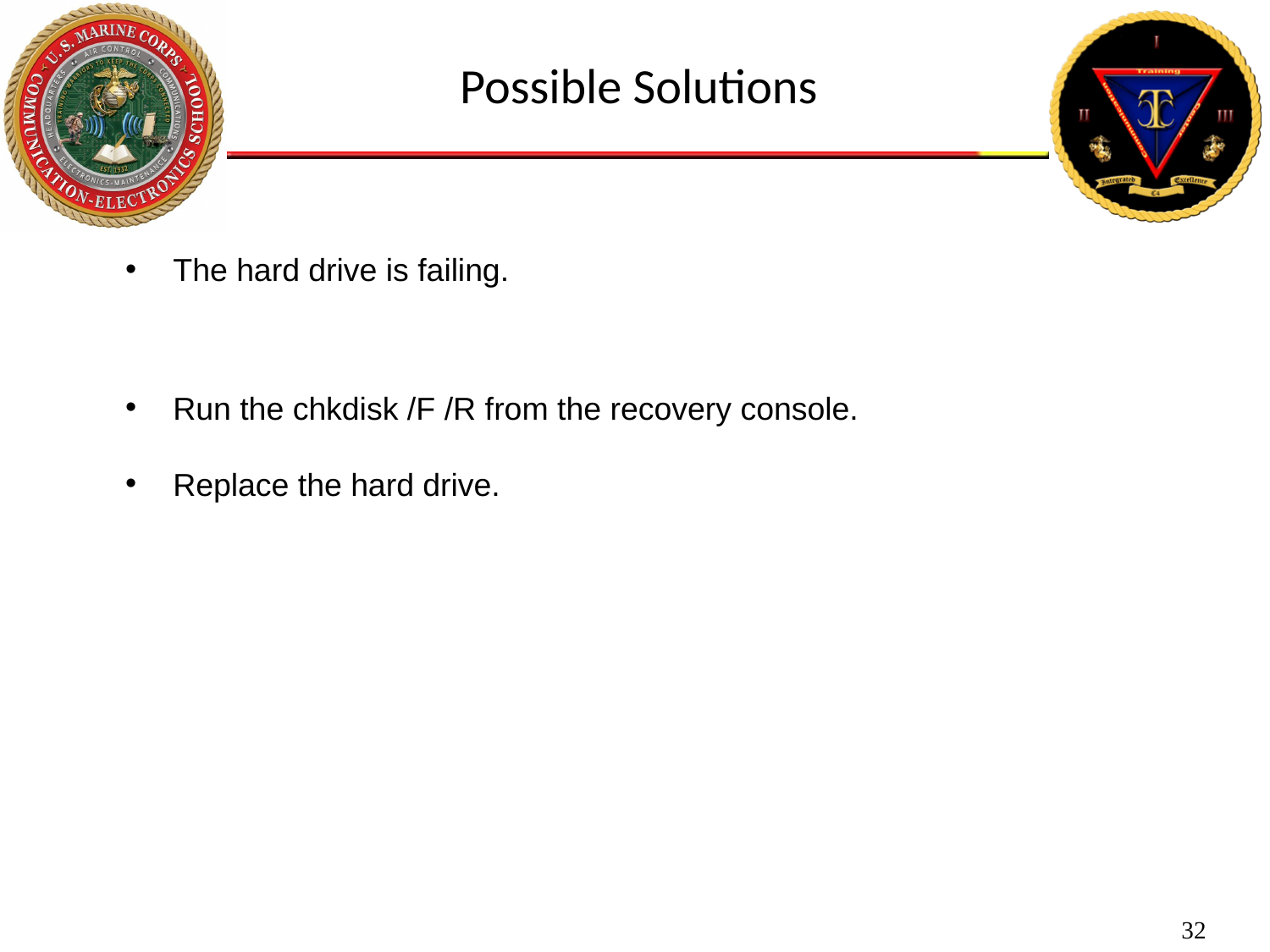

Possible Solutions
The hard drive is failing.

Run the chkdisk /F /R from the recovery console.

Replace the hard drive.